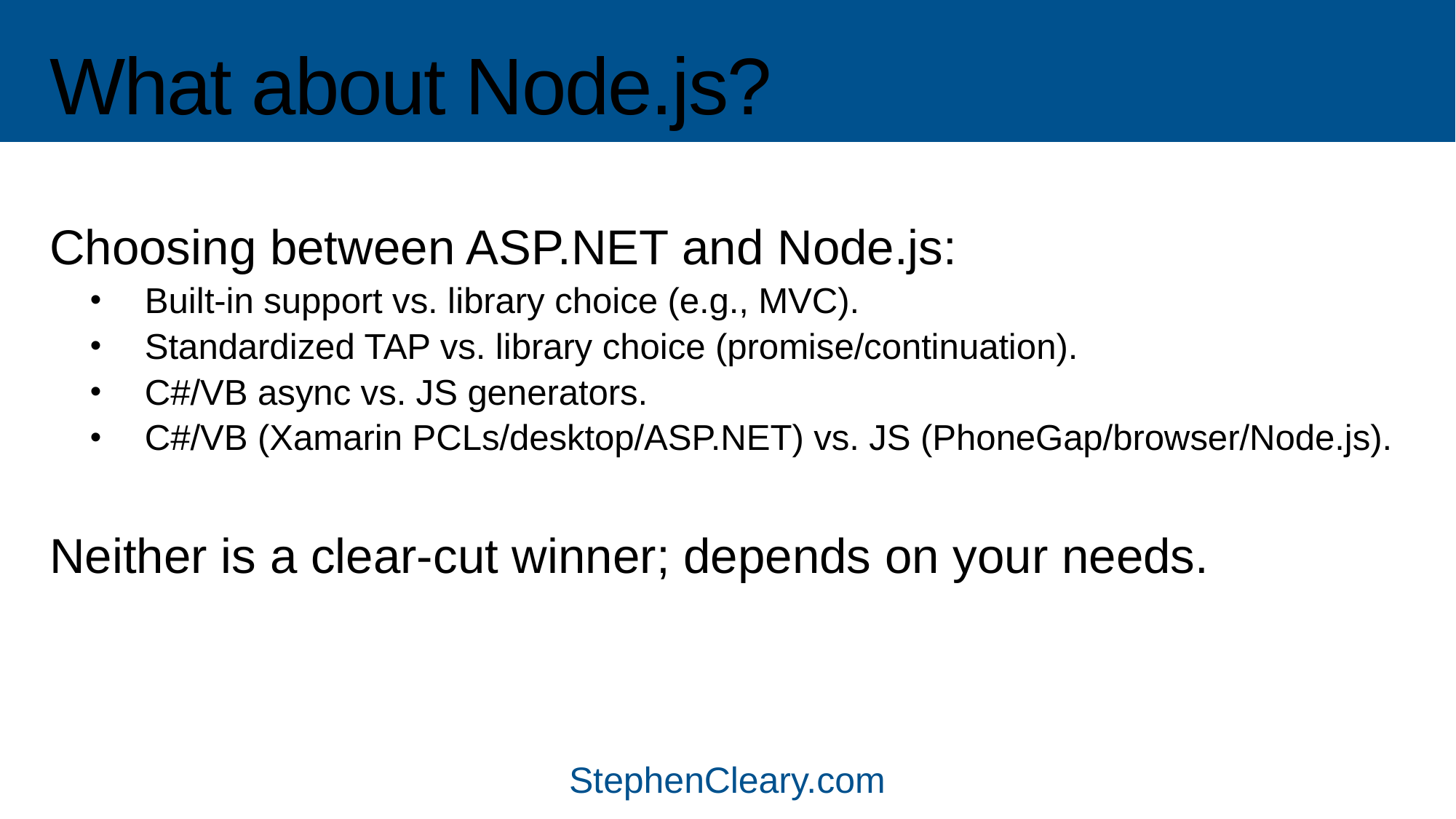

# What about Node.js?

Choosing between ASP.NET and Node.js:
Built-in support vs. library choice (e.g., MVC).
Standardized TAP vs. library choice (promise/continuation).
C#/VB async vs. JS generators.
C#/VB (Xamarin PCLs/desktop/ASP.NET) vs. JS (PhoneGap/browser/Node.js).

Neither is a clear-cut winner; depends on your needs.